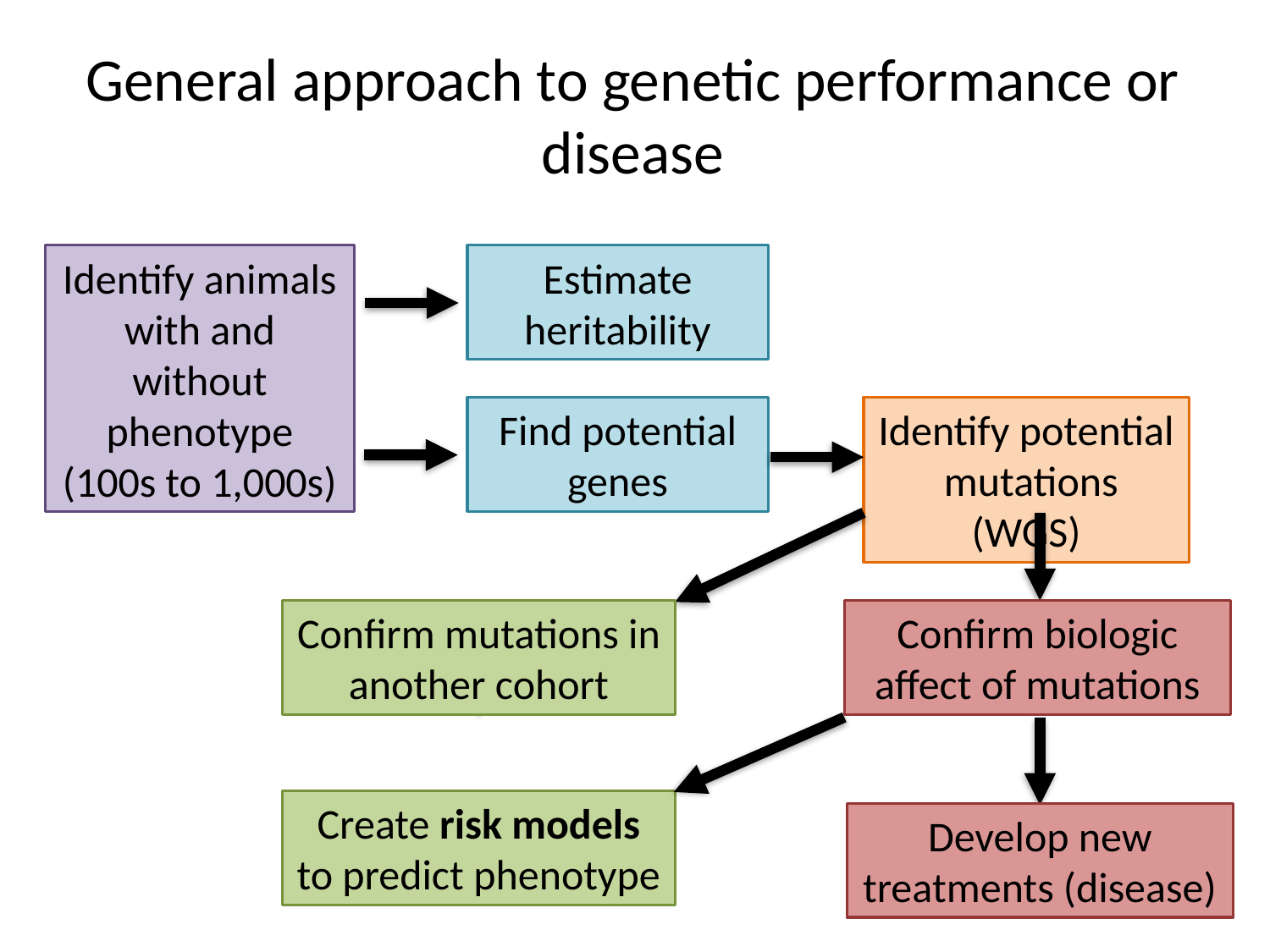

# General approach to genetic performance or disease
Identify animals with and without phenotype
(100s to 1,000s)
Estimate heritability
Find potential genes
Identify potential  mutations (WGS)
Confirm mutations in another cohort
Confirm biologic affect of mutations
Create risk models to predict phenotype
Develop new treatments (disease)